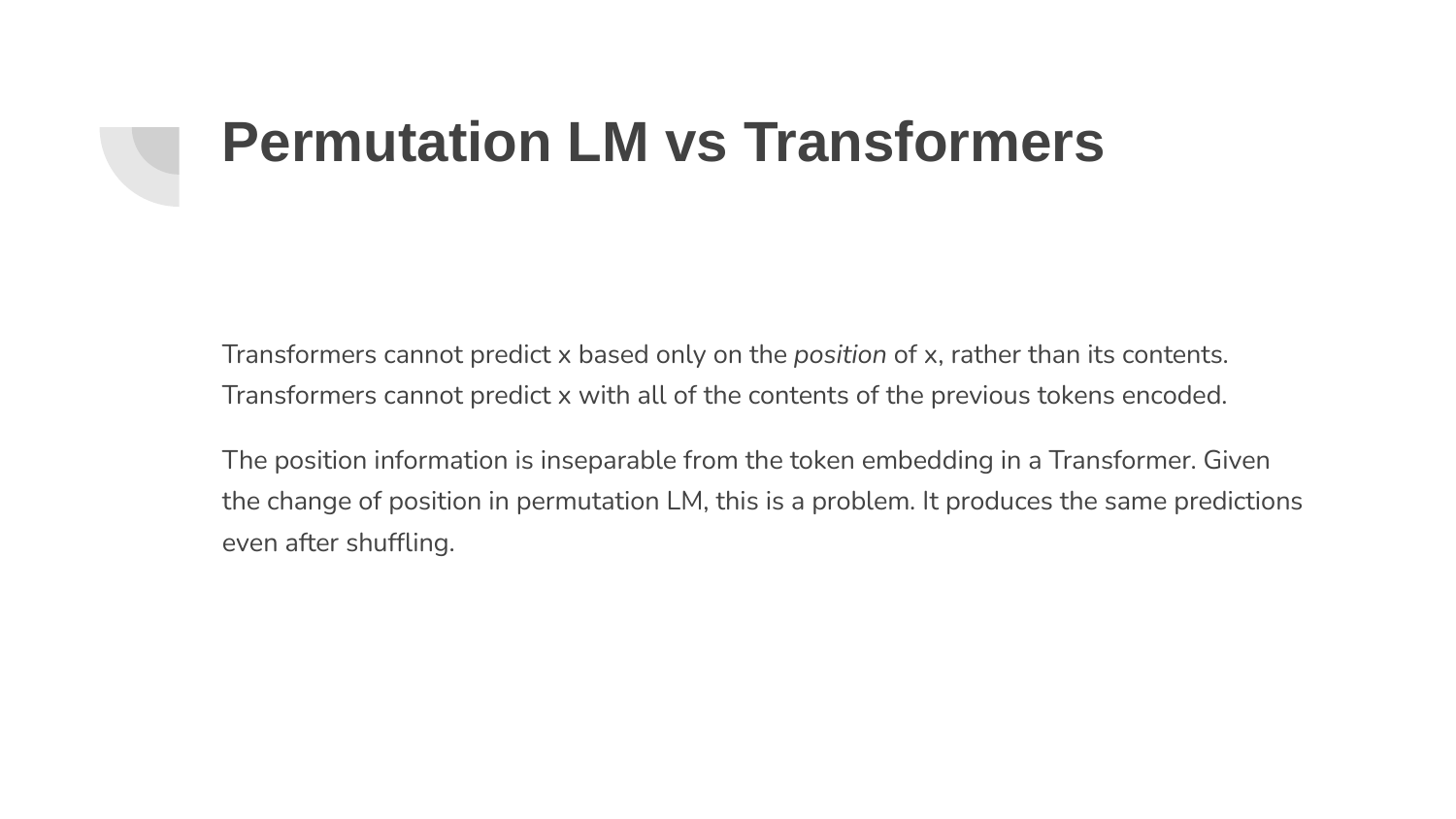

# Permutation LM vs Transformers
Transformers cannot predict x based only on the position of x, rather than its contents.
Transformers cannot predict x with all of the contents of the previous tokens encoded.
The position information is inseparable from the token embedding in a Transformer. Given the change of position in permutation LM, this is a problem. It produces the same predictions even after shuffling.